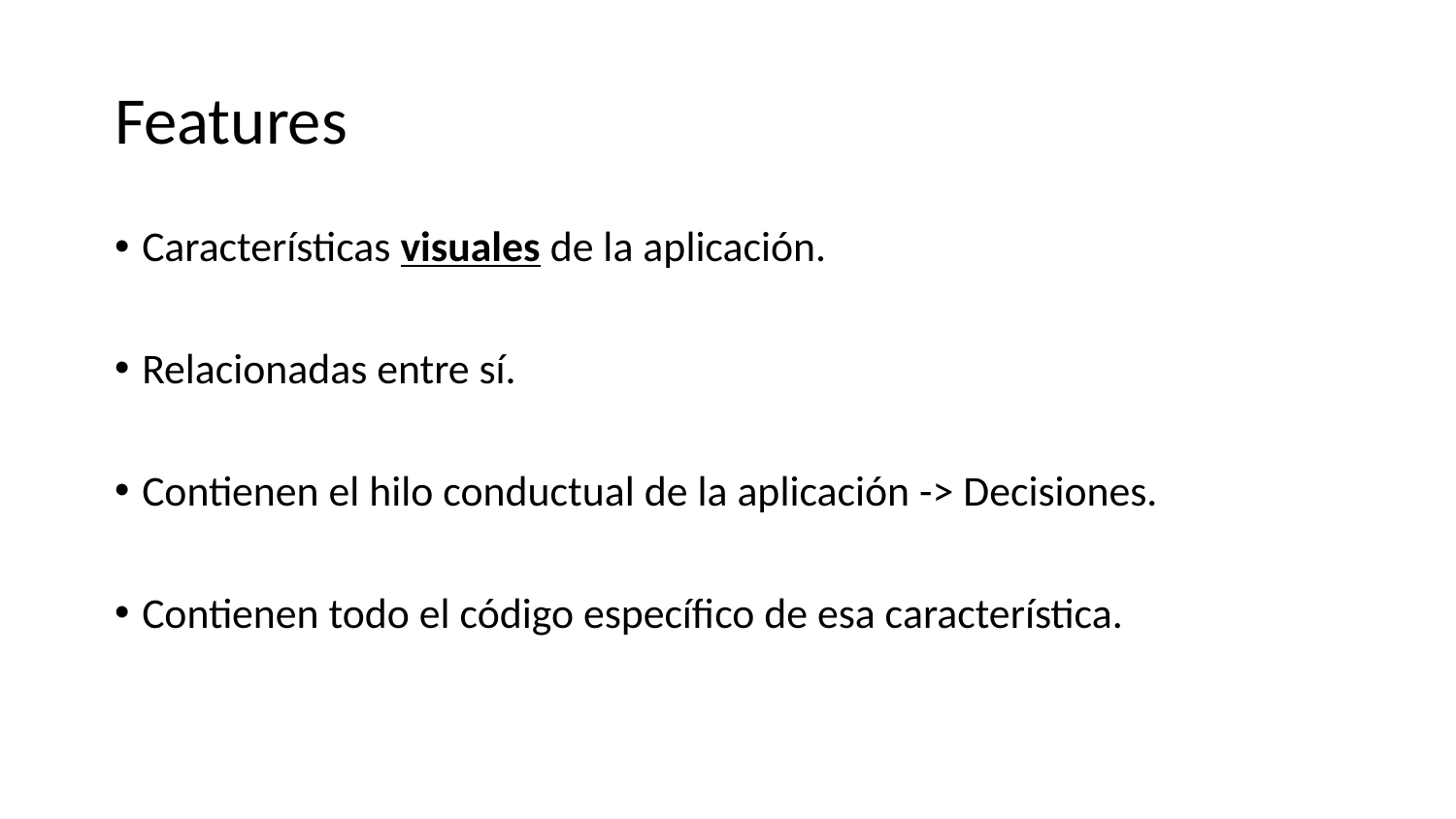

# Features
Características visuales de la aplicación.

Relacionadas entre sí.

Contienen el hilo conductual de la aplicación -> Decisiones.

Contienen todo el código específico de esa característica.